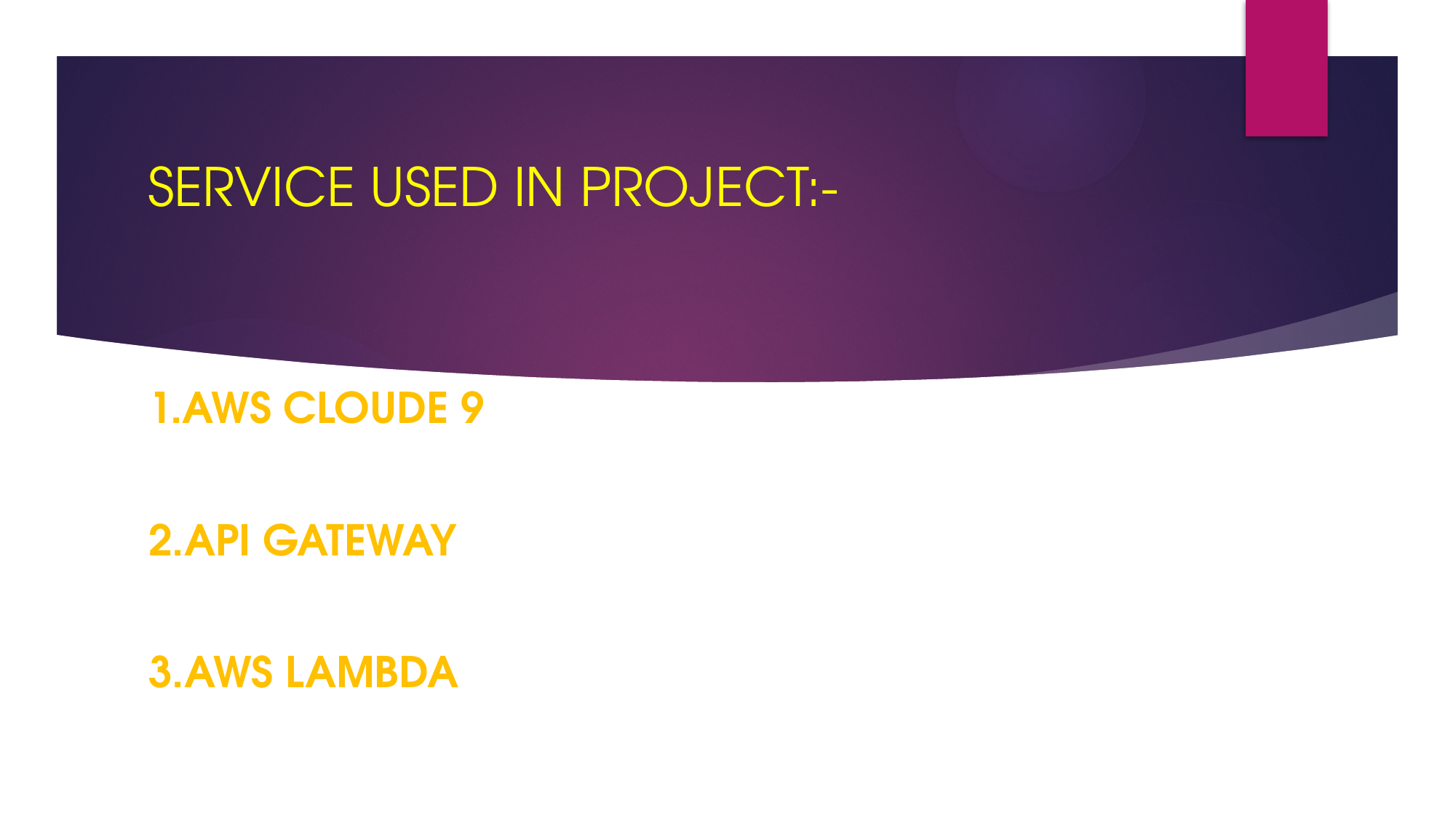

# SERVICE USED IN PROJECT:-
1.AWS CLOUDE 9

2.API GATEWAY

3.AWS LAMBDA